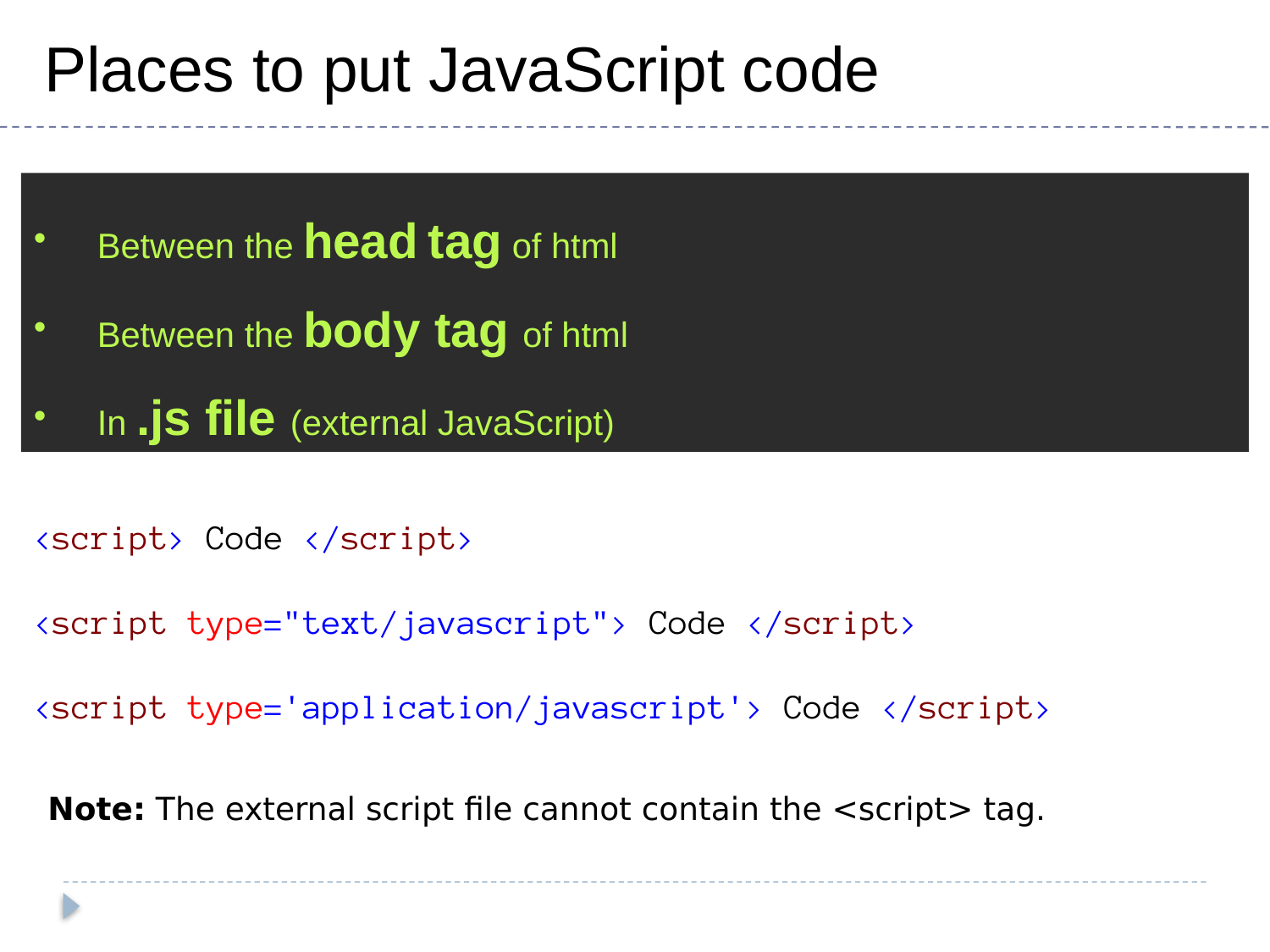

Places to put JavaScript code
Between the head tag of html
Between the body tag of html
In .js file (external JavaScript)
<script> Code </script>

<script type="text/javascript"> Code </script>

<script type='application/javascript'> Code </script>
Note: The external script file cannot contain the <script> tag.